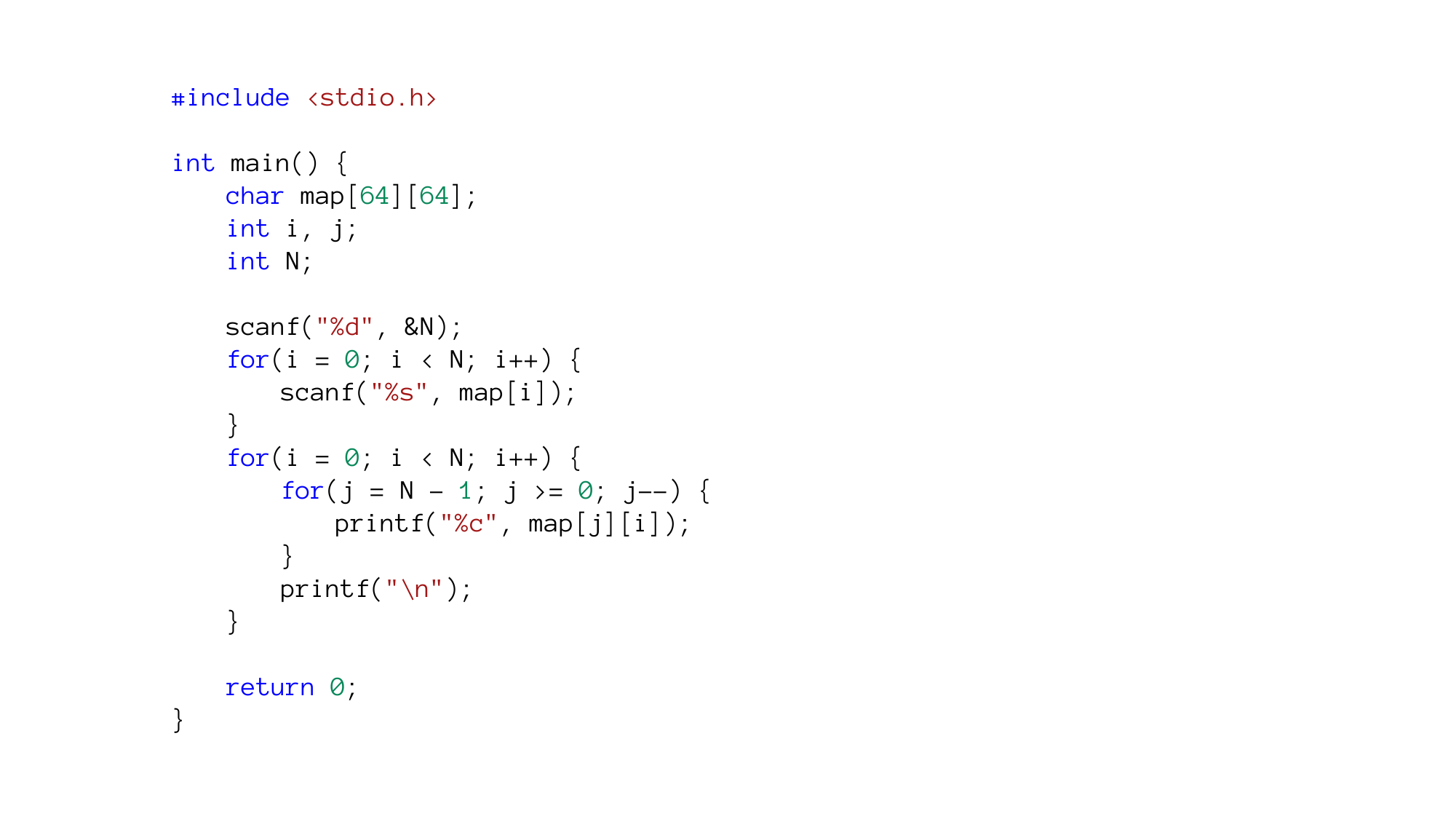

#include <stdio.h>

int main() {
char map[64][64];
int i, j;
int N;

scanf("%d", &N);
for(i = 0; i < N; i++) {
scanf("%s", map[i]);
}
for(i = 0; i < N; i++) {
for(j = N - 1; j >= 0; j--) {
printf("%c", map[j][i]);
}
printf("\n");
}

return 0;
}